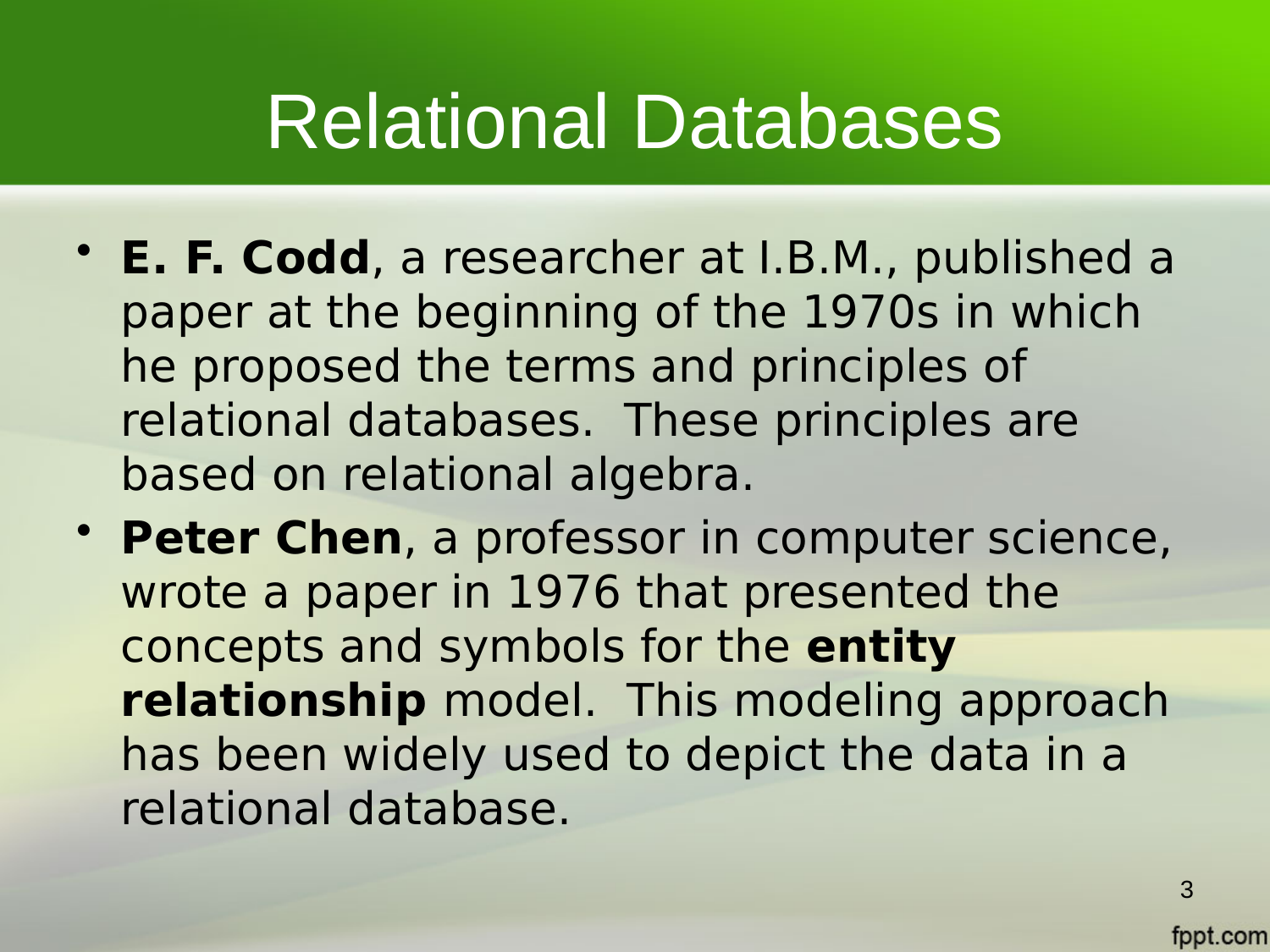

# Relational Databases
E. F. Codd, a researcher at I.B.M., published a paper at the beginning of the 1970s in which he proposed the terms and principles of relational databases.  These principles are based on relational algebra.
Peter Chen, a professor in computer science, wrote a paper in 1976 that presented the concepts and symbols for the entity relationship model.  This modeling approach has been widely used to depict the data in a relational database.

3